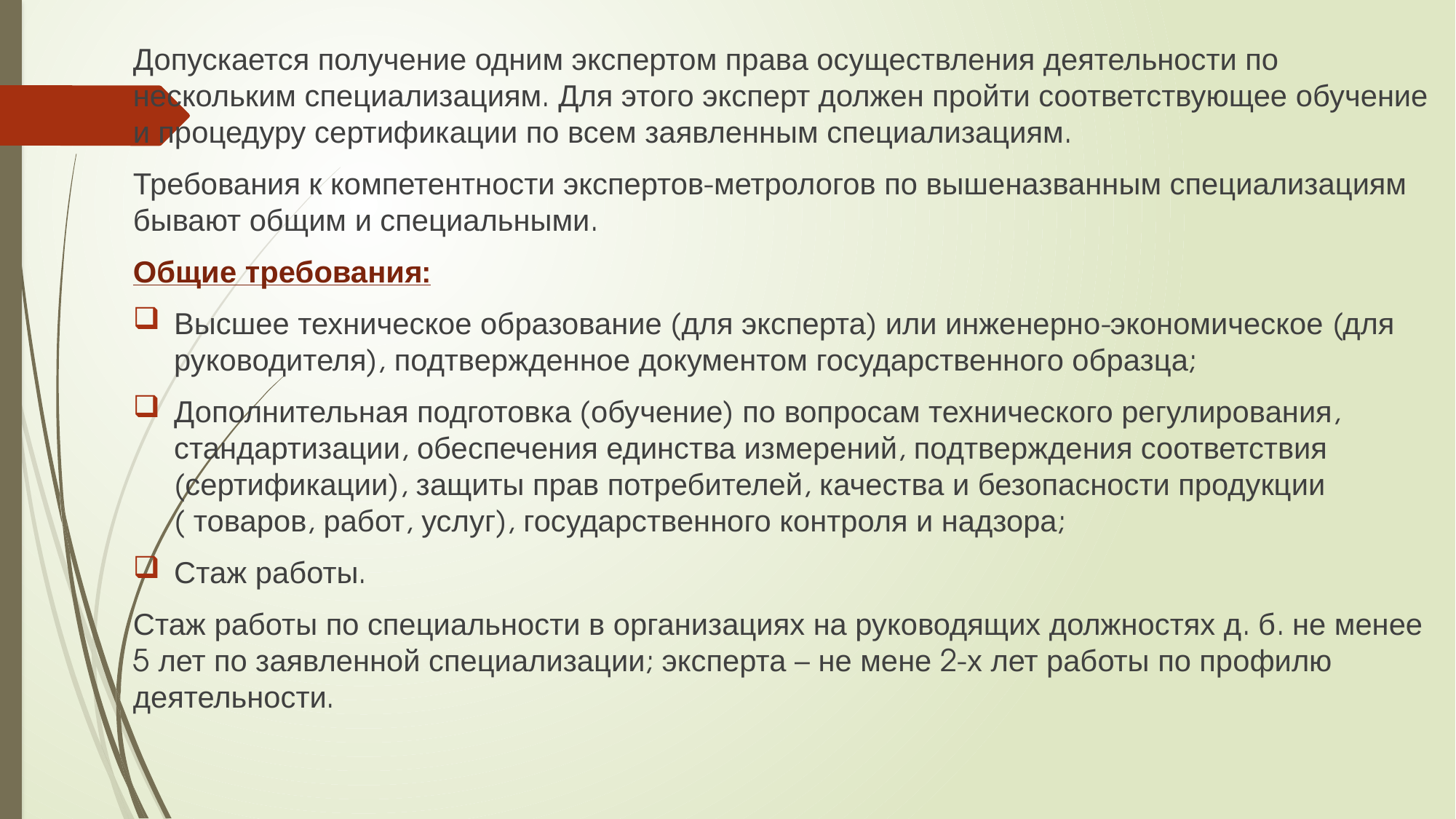

#
Допускается получение одним экспертом права осуществления деятельности по нескольким специализациям. Для этого эксперт должен пройти соответствующее обучение и процедуру сертификации по всем заявленным специализациям.
Требования к компетентности экспертов-метрологов по вышеназванным специализациям бывают общим и специальными.
Общие требования:
Высшее техническое образование (для эксперта) или инженерно-экономическое (для руководителя), подтвержденное документом государственного образца;
Дополнительная подготовка (обучение) по вопросам технического регулирования, стандартизации, обеспечения единства измерений, подтверждения соответствия (сертификации), защиты прав потребителей, качества и безопасности продукции ( товаров, работ, услуг), государственного контроля и надзора;
Стаж работы.
Стаж работы по специальности в организациях на руководящих должностях д. б. не менее 5 лет по заявленной специализации; эксперта – не мене 2-х лет работы по профилю деятельности.